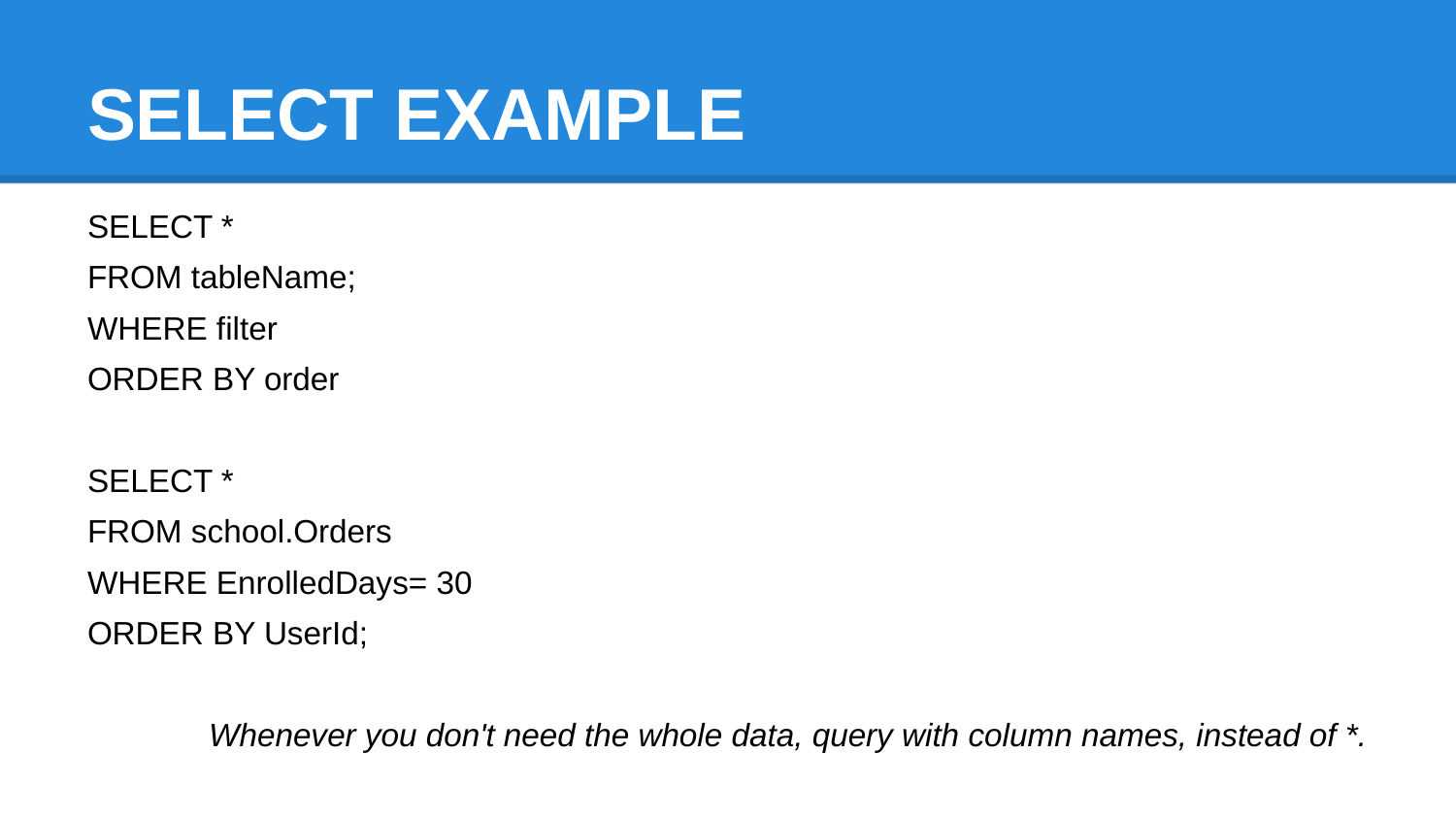

# SELECT EXAMPLE
SELECT *
FROM tableName;
WHERE filter
ORDER BY order

SELECT *
FROM school.Orders
WHERE EnrolledDays= 30
ORDER BY UserId;

Whenever you don't need the whole data, query with column names, instead of *.